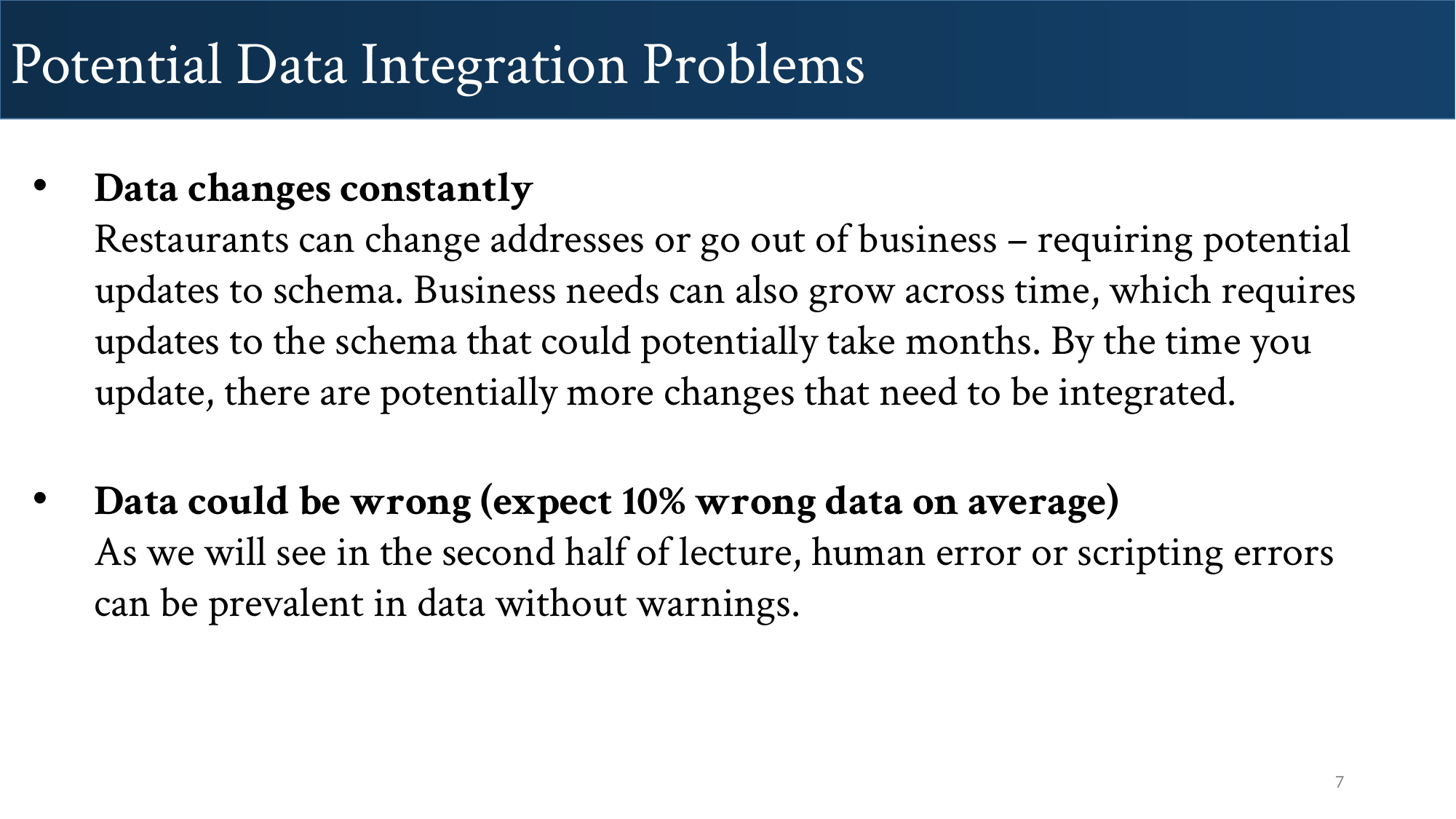

Potential Data Integration Problems

Data changes constantly
Restaurants can change addresses or go out of business – requiring potential updates to schema. Business needs can also grow across time, which requires updates to the schema that could potentially take months. By the time you update, there are potentially more changes that need to be integrated.
Data could be wrong (expect 10% wrong data on average)
As we will see in the second half of lecture, human error or scripting errors can be prevalent in data without warnings.

7